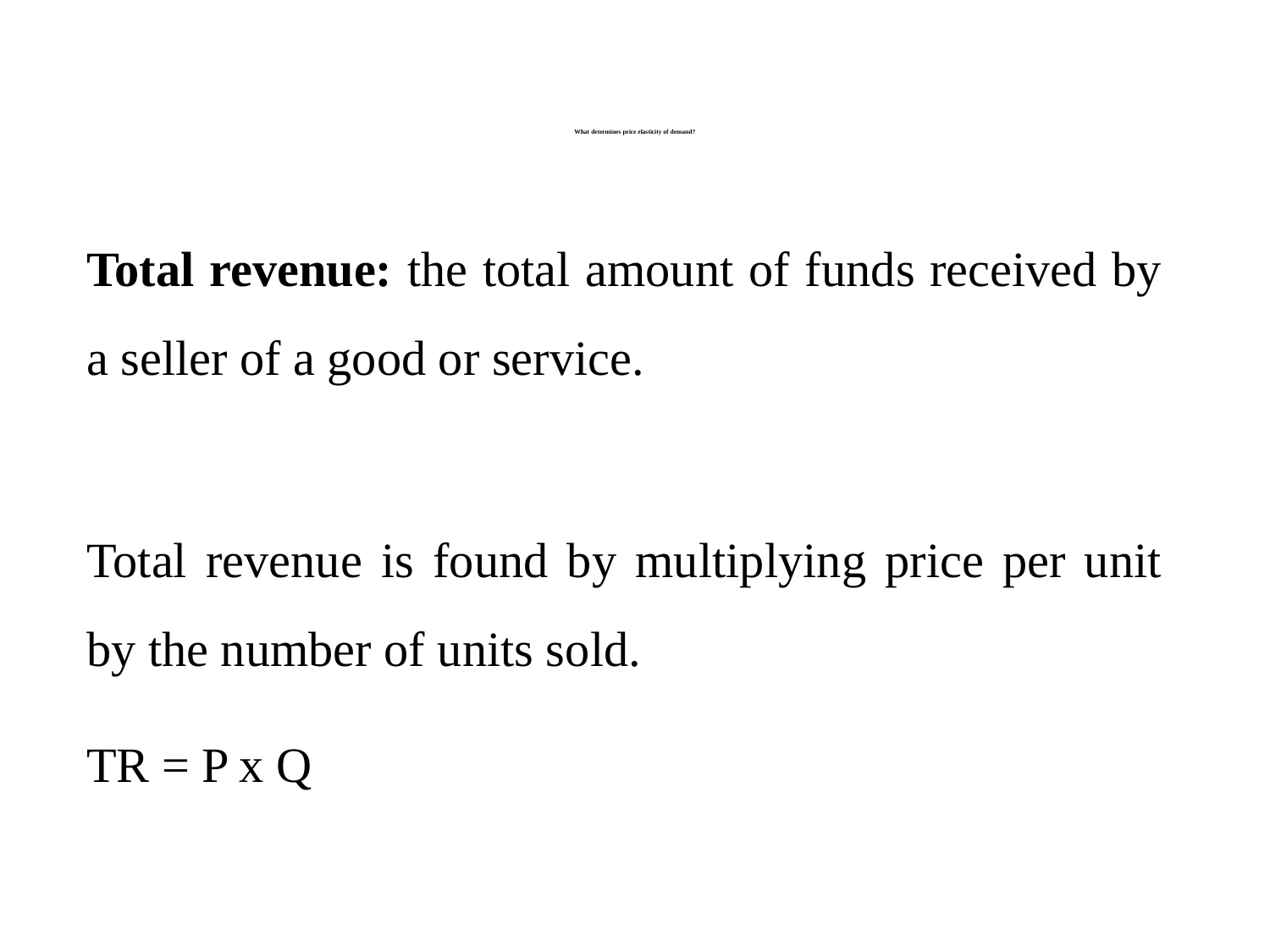

# What determines price elasticity of demand?
Total revenue: the total amount of funds received by a seller of a good or service.

Total revenue is found by multiplying price per unit by the number of units sold.
TR = P x Q